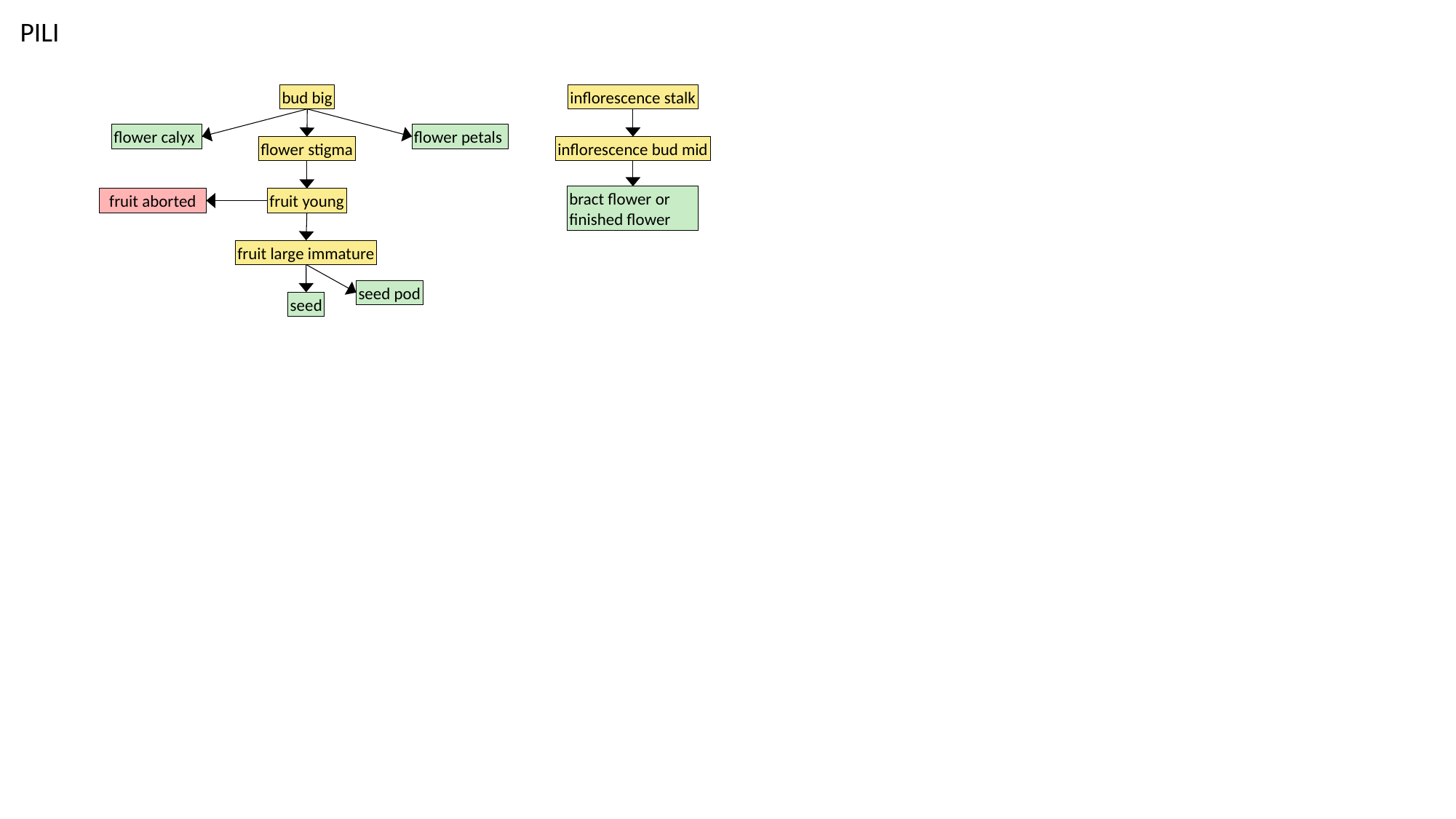

PILI
bud big
inflorescence stalk
flower calyx
flower petals
flower stigma
inflorescence bud mid
bract flower or finished flower
fruit aborted
fruit young
fruit large immature
seed pod
seed